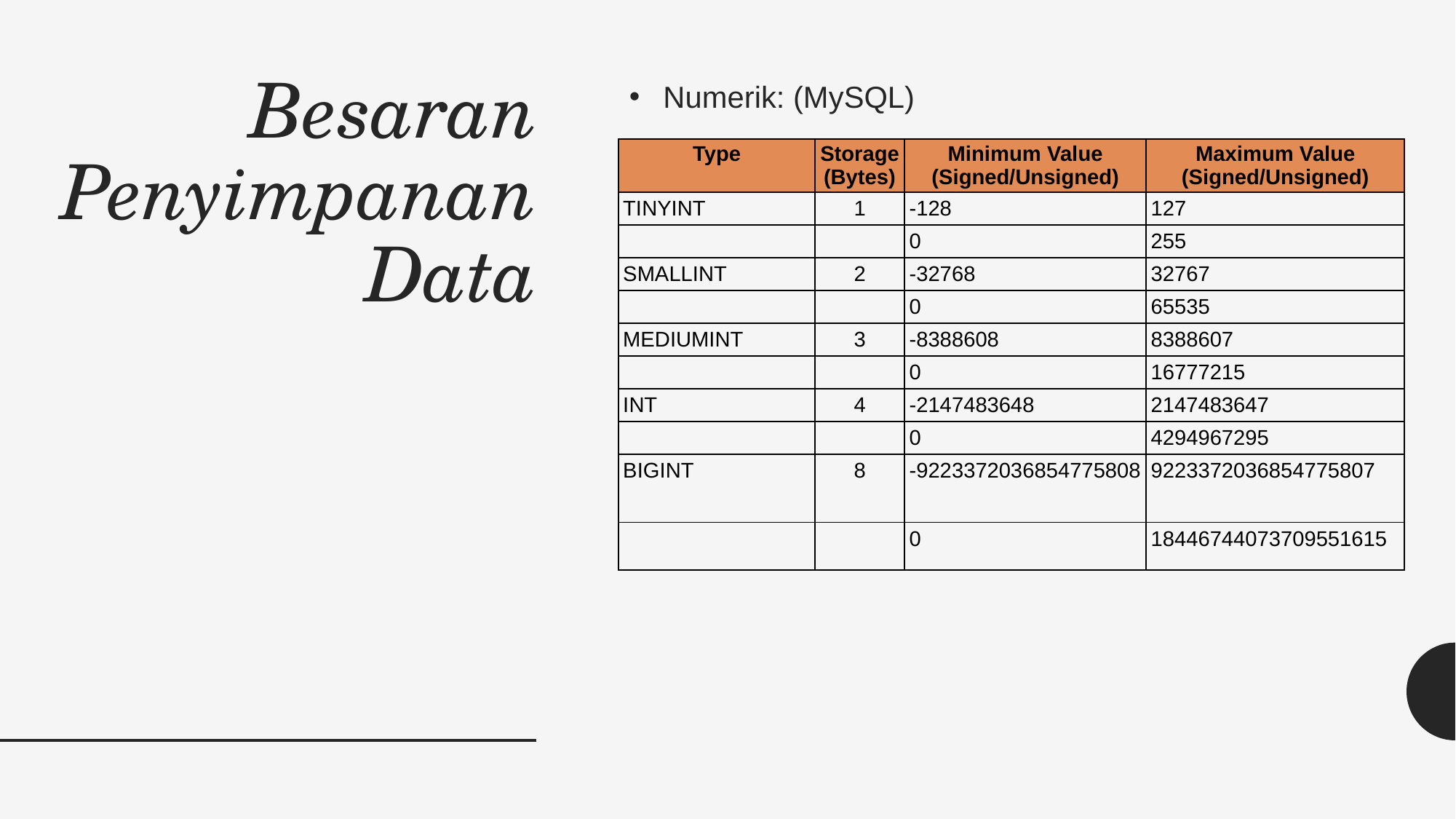

# Besaran Penyimpanan Data
Numerik: (MySQL)
| Type | Storage (Bytes) | Minimum Value (Signed/Unsigned) | Maximum Value (Signed/Unsigned) |
| --- | --- | --- | --- |
| TINYINT | 1 | -128 | 127 |
|  |  | 0 | 255 |
| SMALLINT | 2 | -32768 | 32767 |
|  |  | 0 | 65535 |
| MEDIUMINT | 3 | -8388608 | 8388607 |
|  |  | 0 | 16777215 |
| INT | 4 | -2147483648 | 2147483647 |
|  |  | 0 | 4294967295 |
| BIGINT | 8 | -9223372036854775808 | 9223372036854775807 |
|  |  | 0 | 18446744073709551615 |